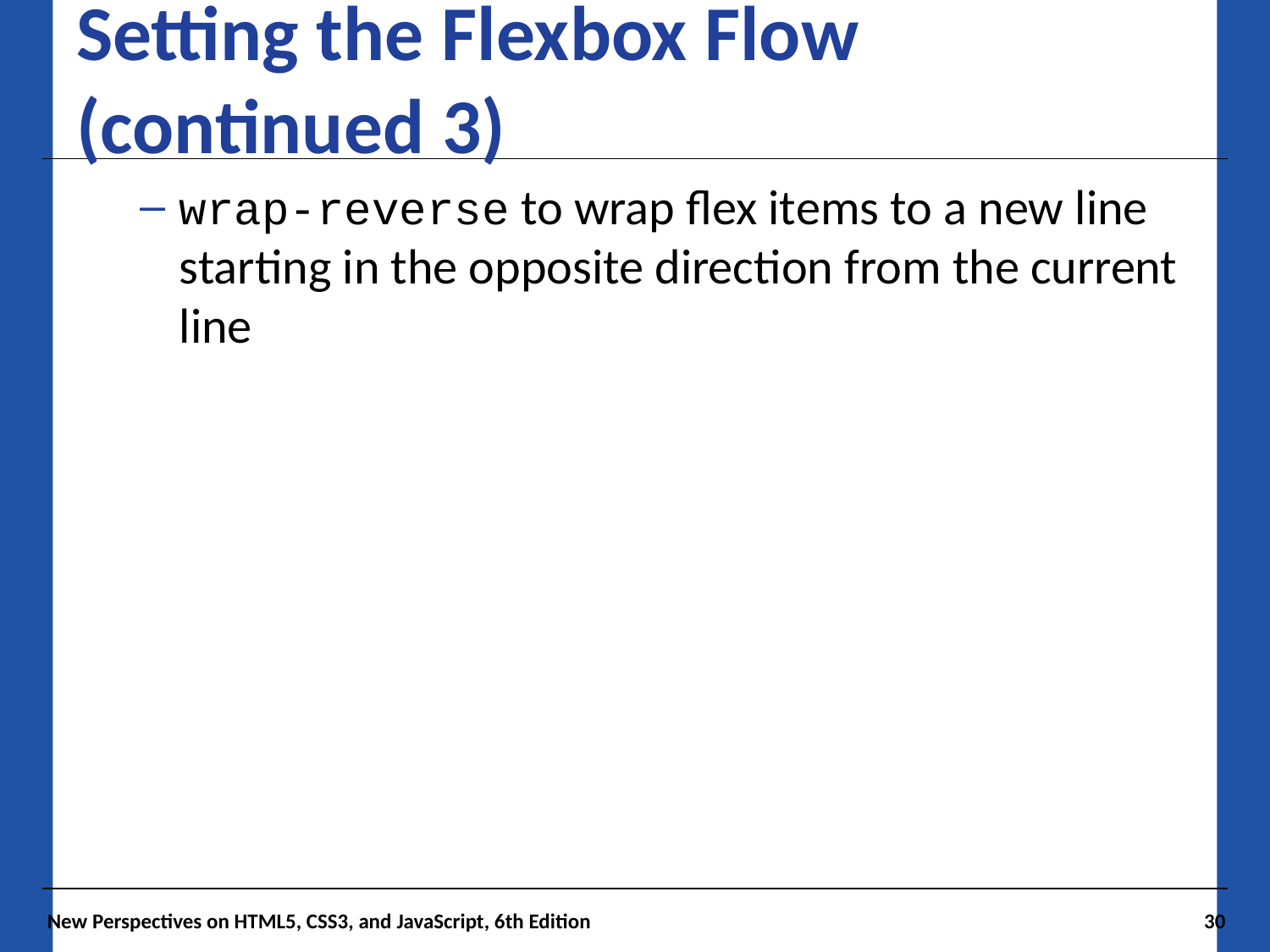

# Setting the Flexbox Flow (continued 3)
wrap-reverse to wrap flex items to a new line starting in the opposite direction from the current line

New Perspectives on HTML5, CSS3, and JavaScript, 6th Edition
30